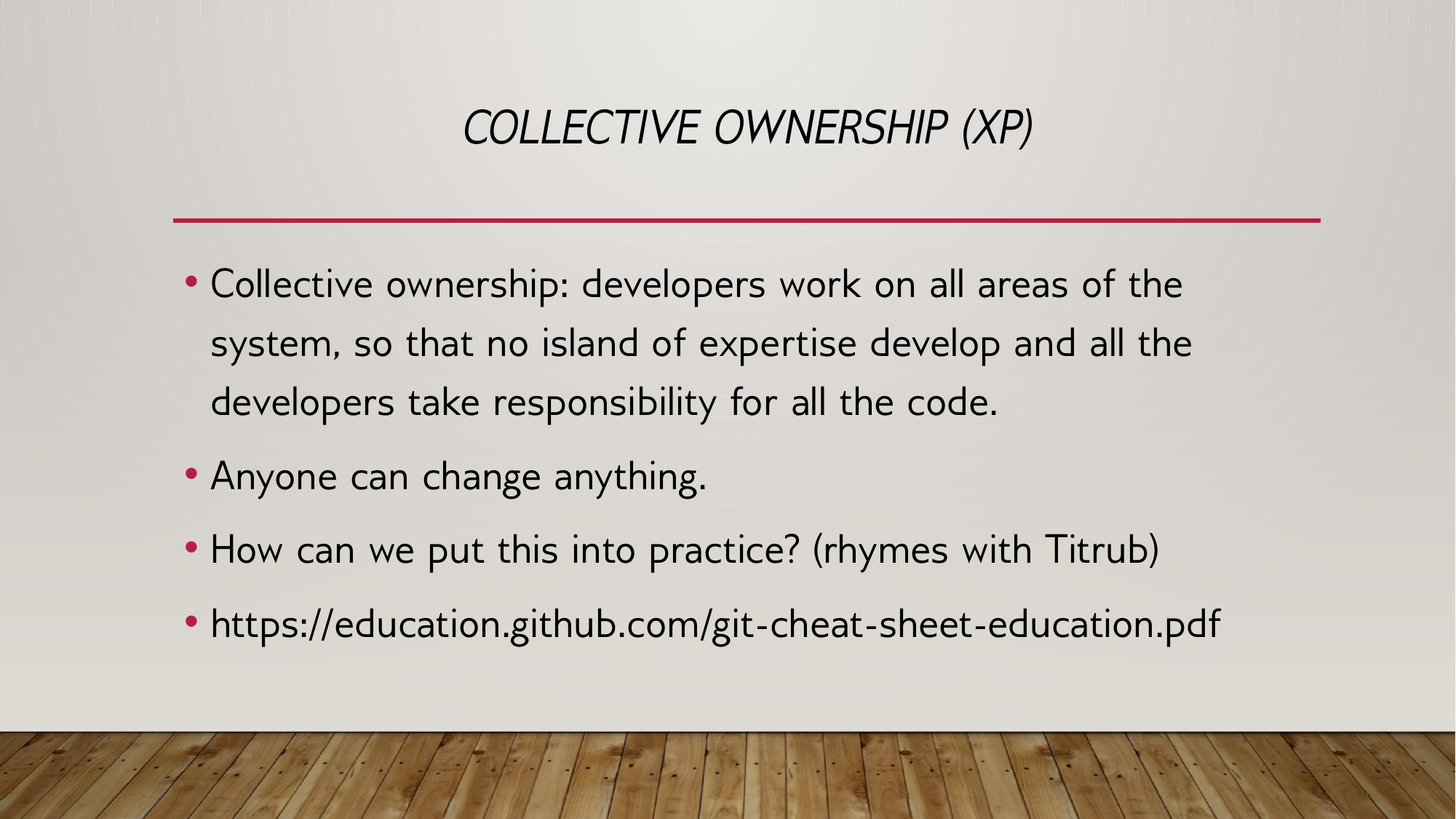

# Collective Ownership (Xp)
Collective ownership: developers work on all areas of the system, so that no island of expertise develop and all the developers take responsibility for all the code.
Anyone can change anything.
How can we put this into practice? (rhymes with Titrub)
https://education.github.com/git-cheat-sheet-education.pdf